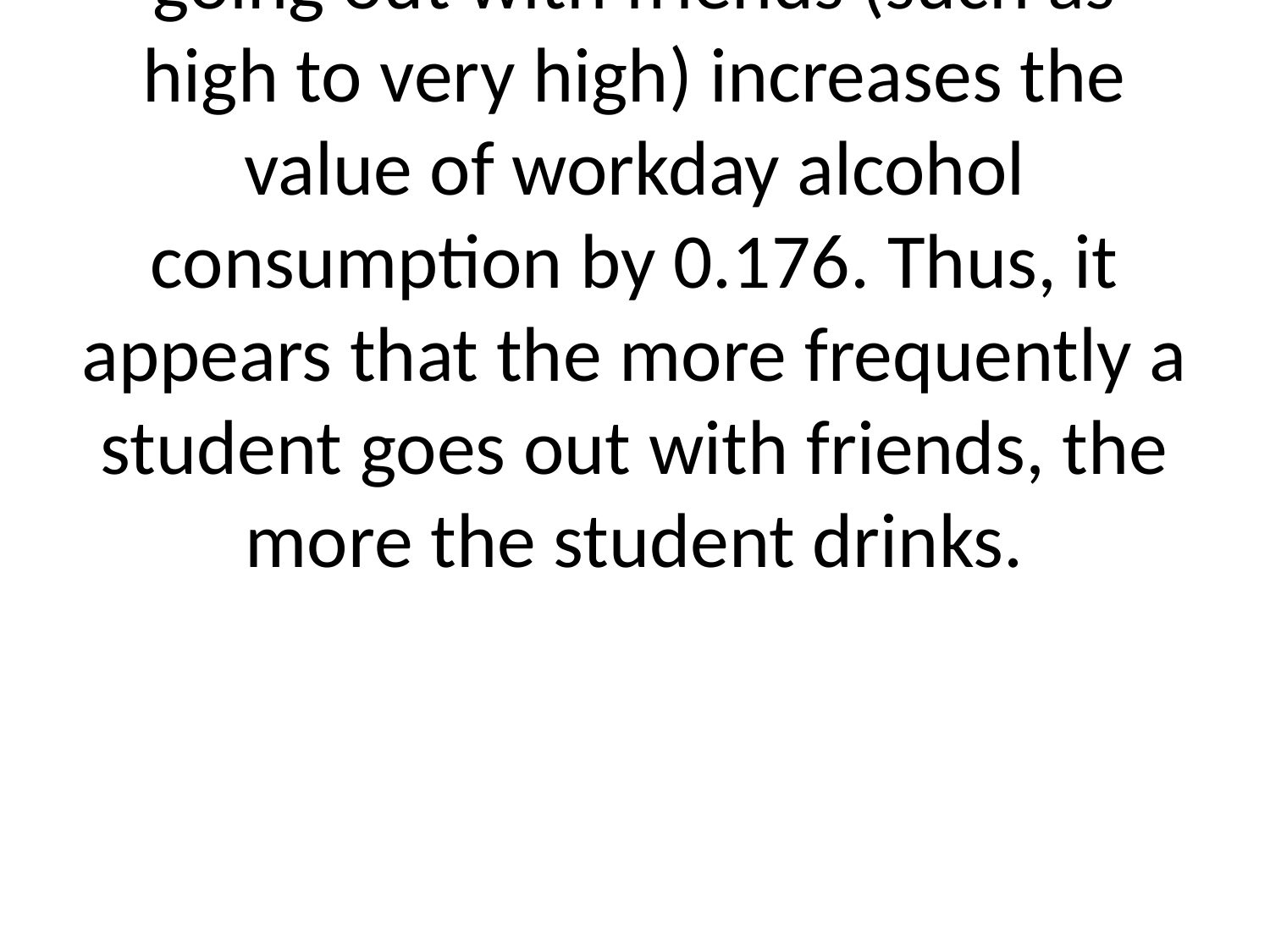

# From our linear model output, A one unit increase in a self-reported, subjective amount of going out with friends (such as high to very high) increases the value of workday alcohol consumption by 0.176. Thus, it appears that the more frequently a student goes out with friends, the more the student drinks.